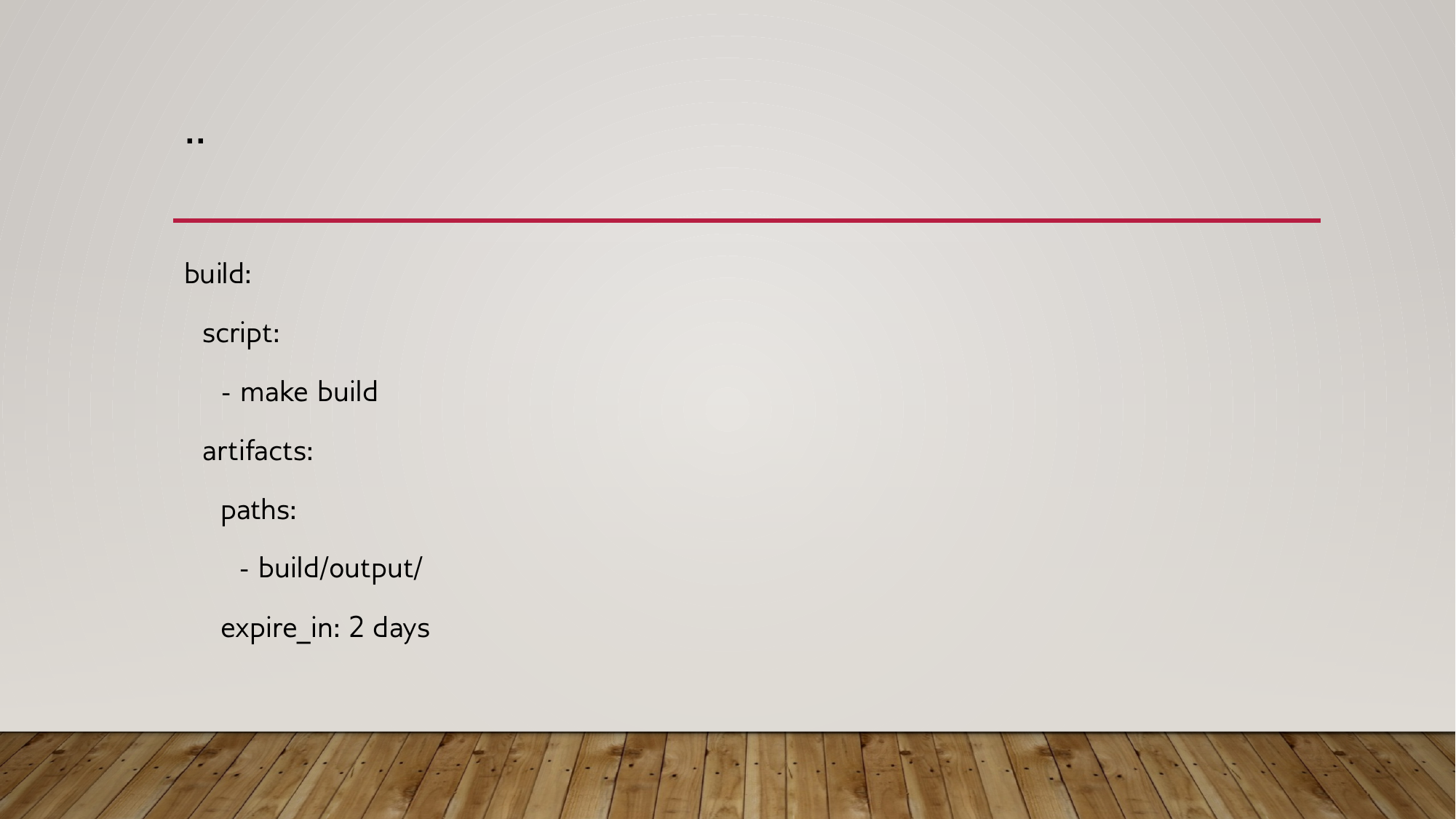

# ..
build:
  script:
    - make build
  artifacts:
    paths:
      - build/output/
    expire_in: 2 days